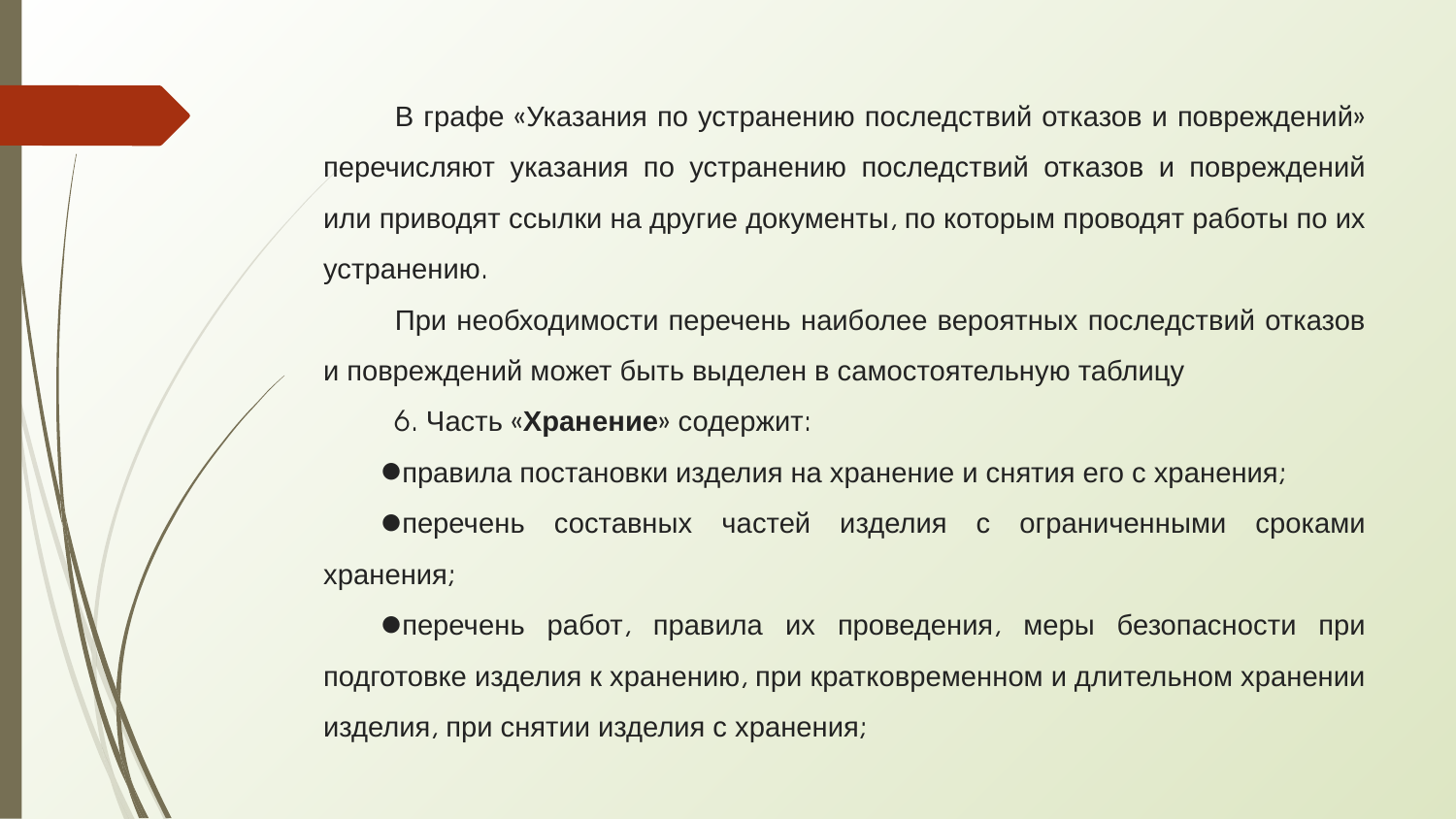

В графе «Указания по устранению последствий отказов и повреждений» перечисляют указания по устранению последствий отказов и повреждений или приводят ссылки на другие документы, по которым проводят работы по их устранению.
При необходимости перечень наиболее вероятных последствий отказов и повреждений может быть выделен в самостоятельную таблицу
6. Часть «Хранение» содержит:
правила постановки изделия на хранение и снятия его с хранения;
перечень составных частей изделия с ограниченными сроками хранения;
перечень работ, правила их проведения, меры безопасности при подготовке изделия к хранению, при кратковременном и длительном хранении изделия, при снятии изделия с хранения;